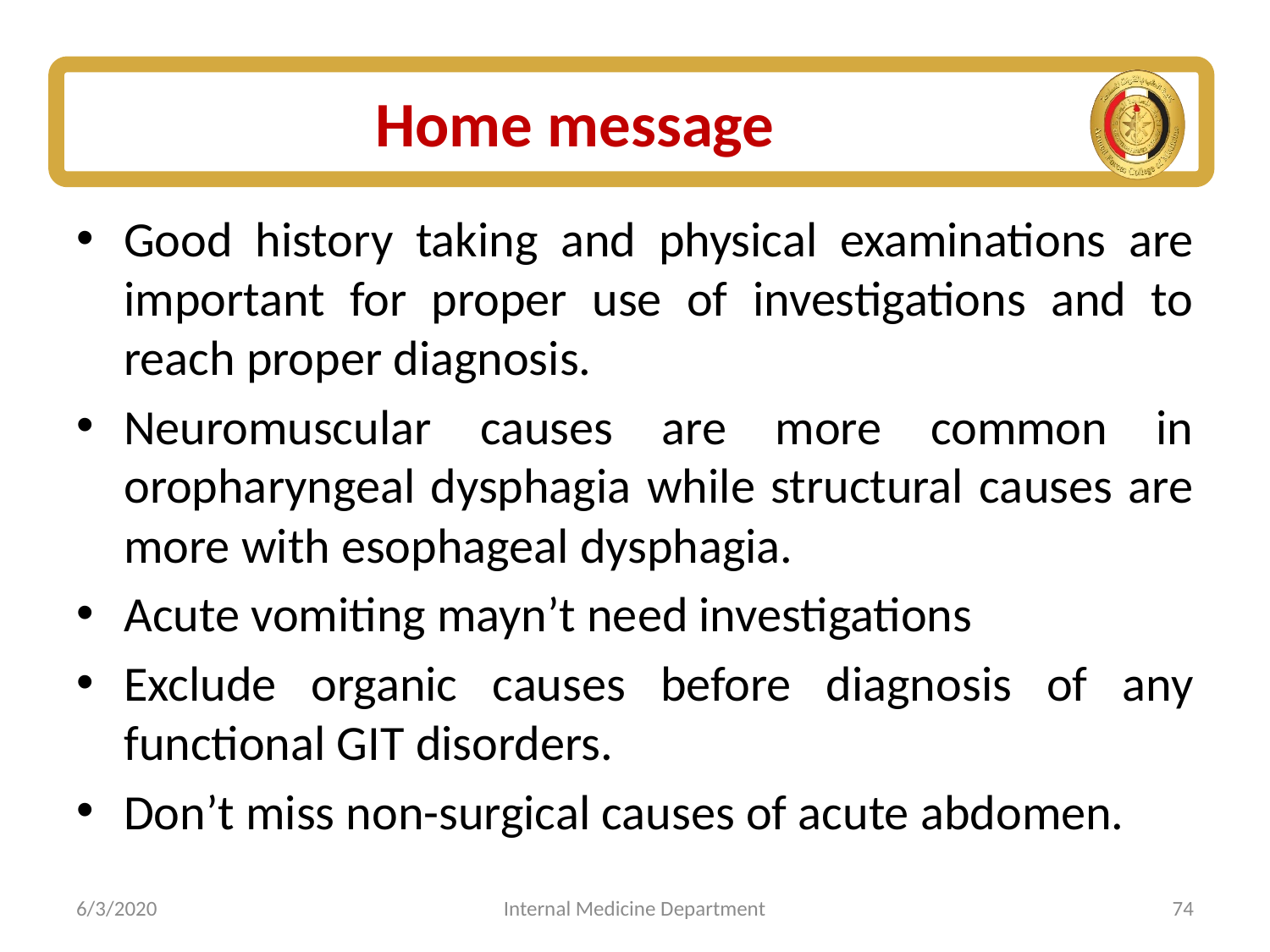

# Home message
Good history taking and physical examinations are important for proper use of investigations and to reach proper diagnosis.
Neuromuscular causes are more common in oropharyngeal dysphagia while structural causes are more with esophageal dysphagia.
Acute vomiting mayn’t need investigations
Exclude organic causes before diagnosis of any functional GIT disorders.
Don’t miss non-surgical causes of acute abdomen.
6/3/2020
Internal Medicine Department
74